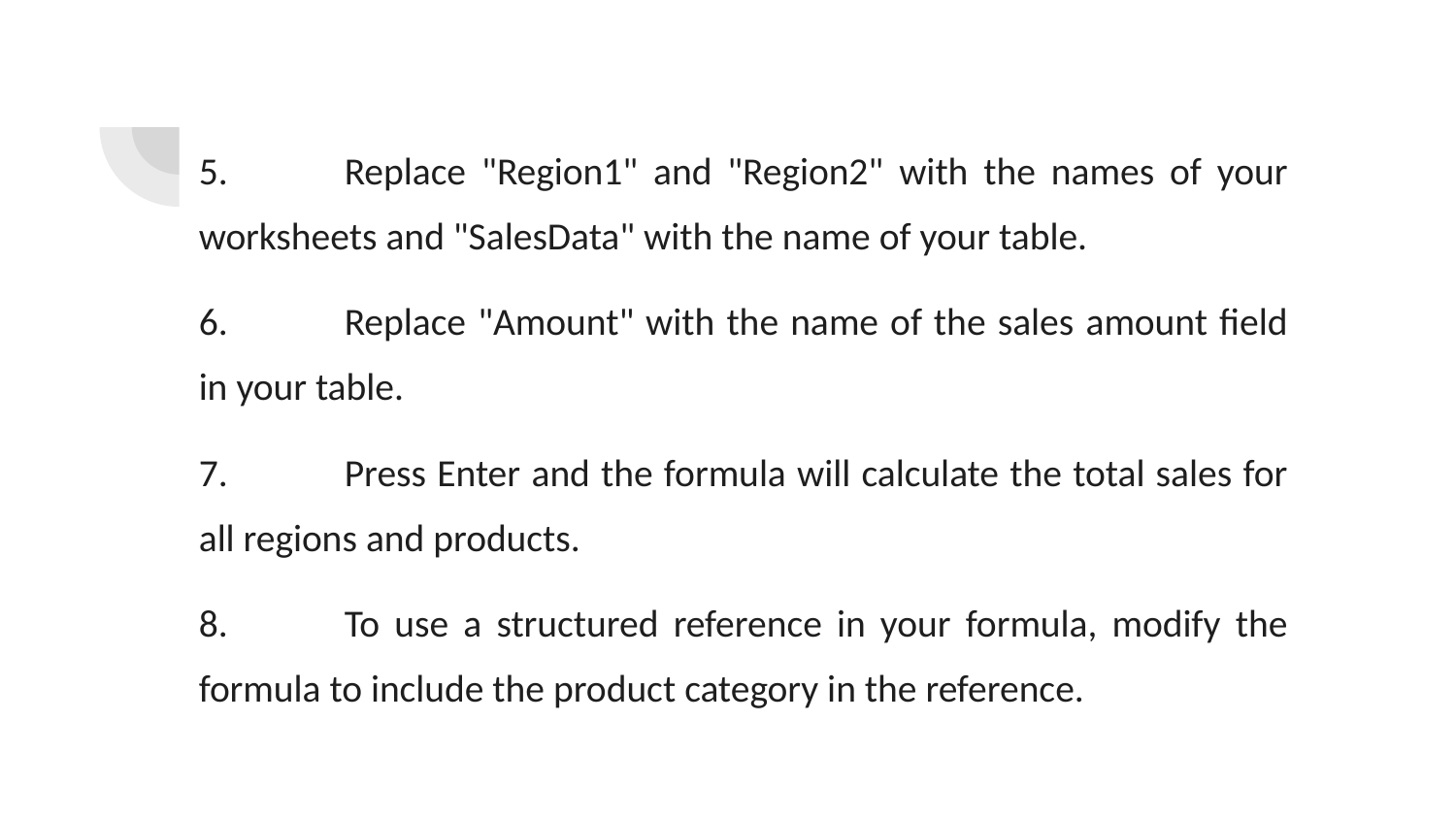

5.	Replace "Region1" and "Region2" with the names of your worksheets and "SalesData" with the name of your table.
6.	Replace "Amount" with the name of the sales amount field in your table.
7.	Press Enter and the formula will calculate the total sales for all regions and products.
8.	To use a structured reference in your formula, modify the formula to include the product category in the reference.